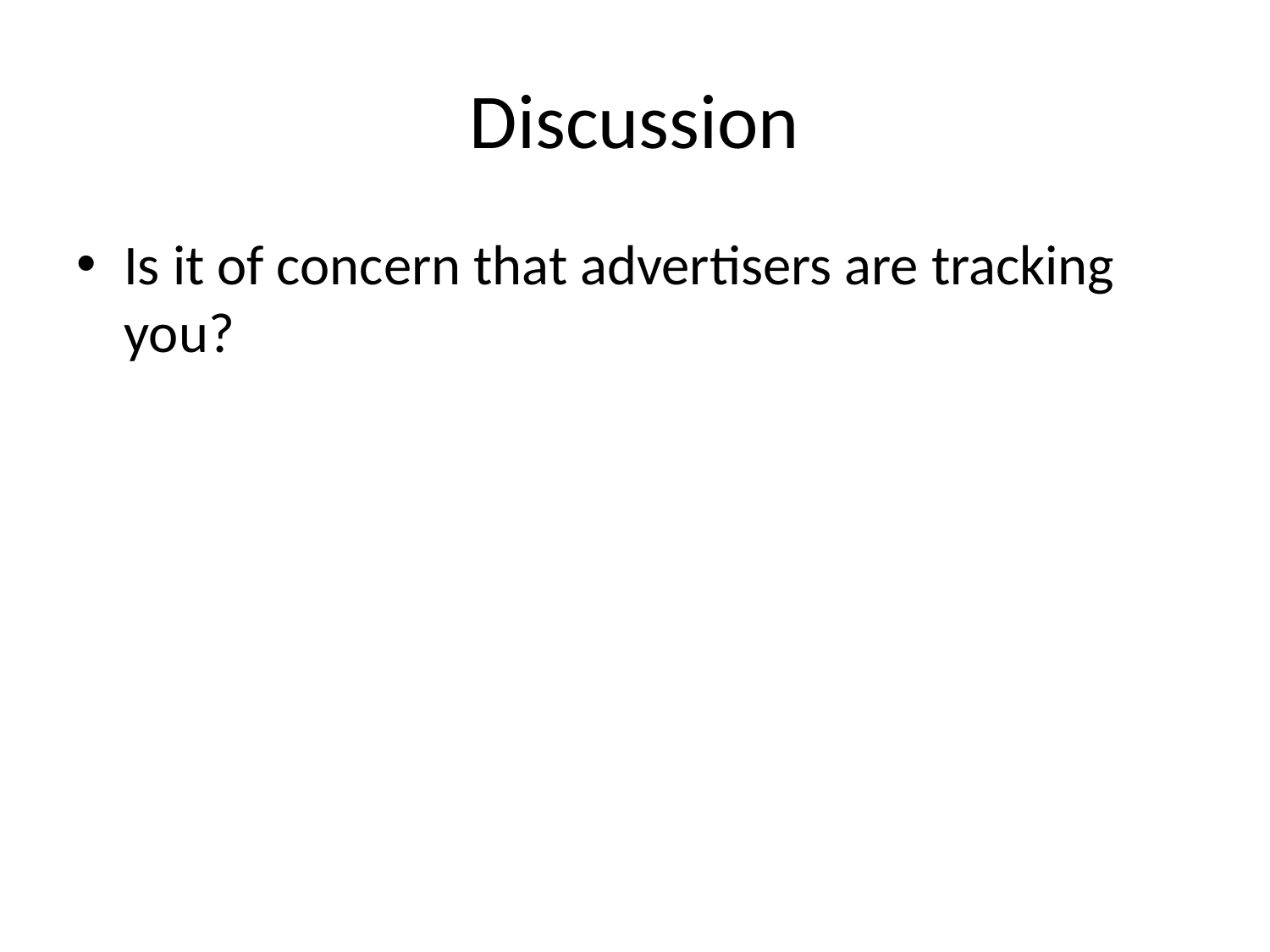

# Discussion
Is it of concern that advertisers are tracking you?